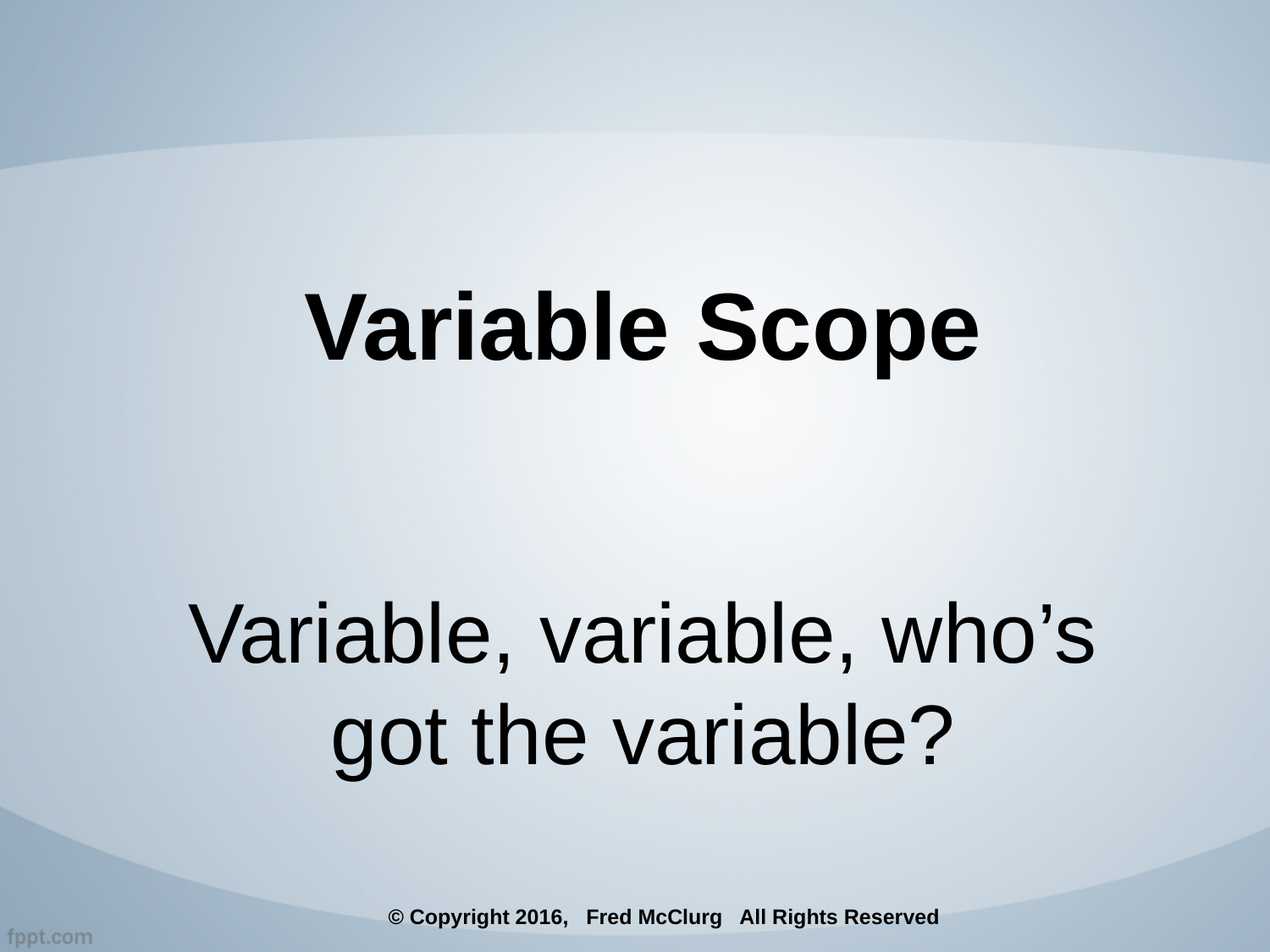

Variable Scope
Variable, variable, who’s got the variable?

© Copyright 2016,   Fred McClurg   All Rights Reserved